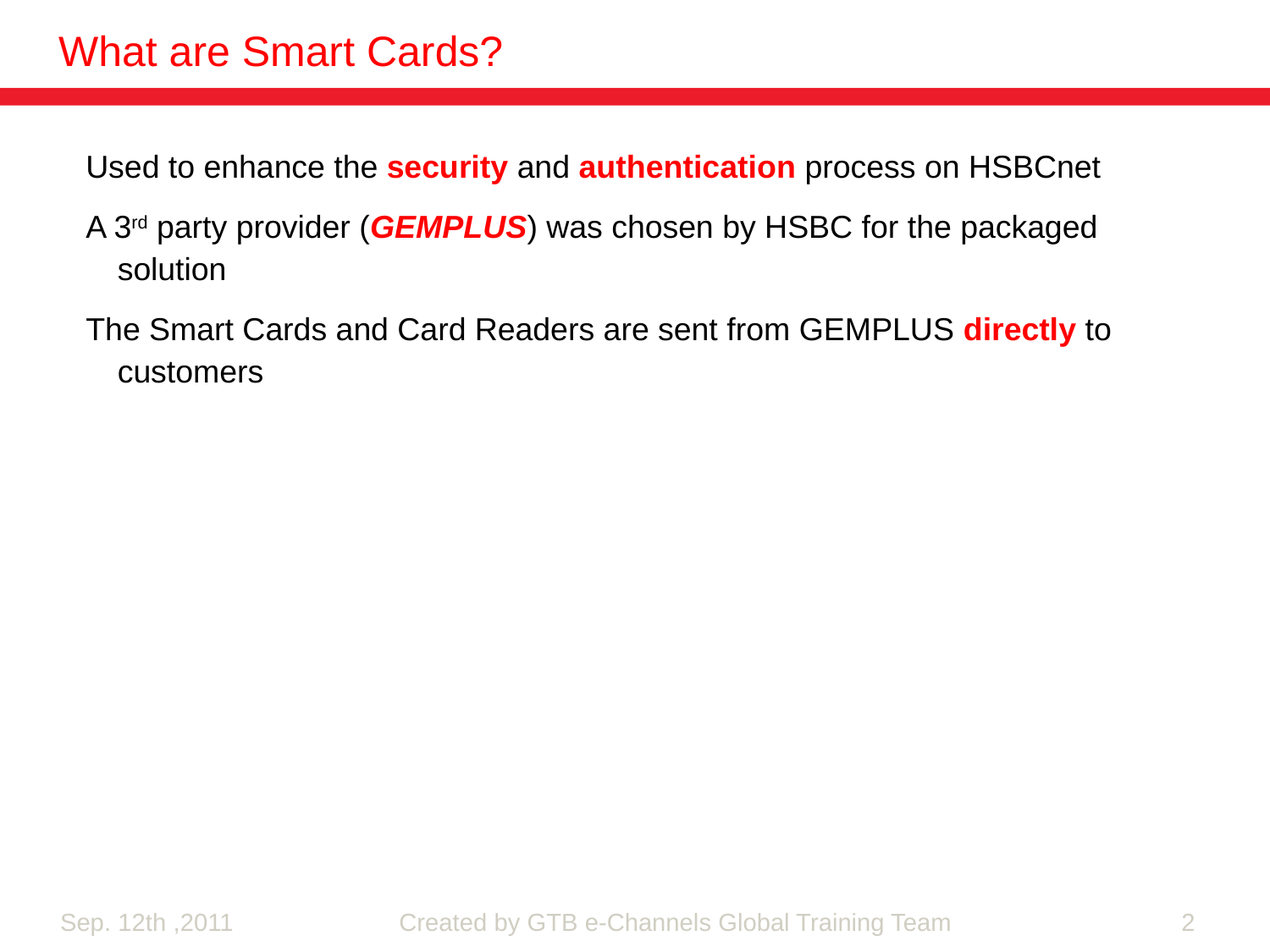

What are Smart Cards?
Used to enhance the security and authentication process on HSBCnet
A 3rd party provider (GEMPLUS) was chosen by HSBC for the packaged solution
The Smart Cards and Card Readers are sent from GEMPLUS directly to customers

Created by GTB e-Channels Global Training Team
2
Sep. 12th ,2011